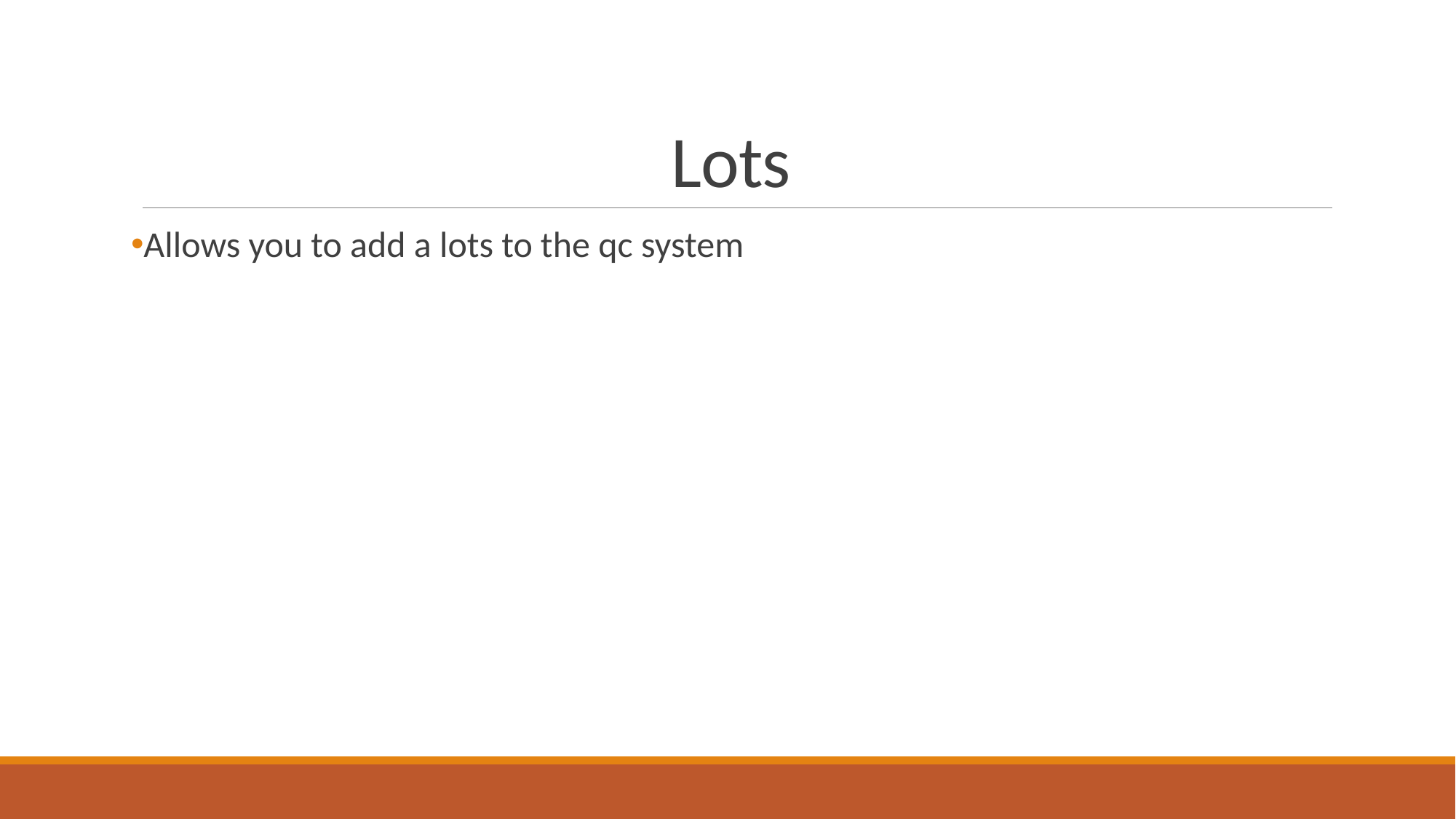

# Lots
Allows you to add a lots to the qc system